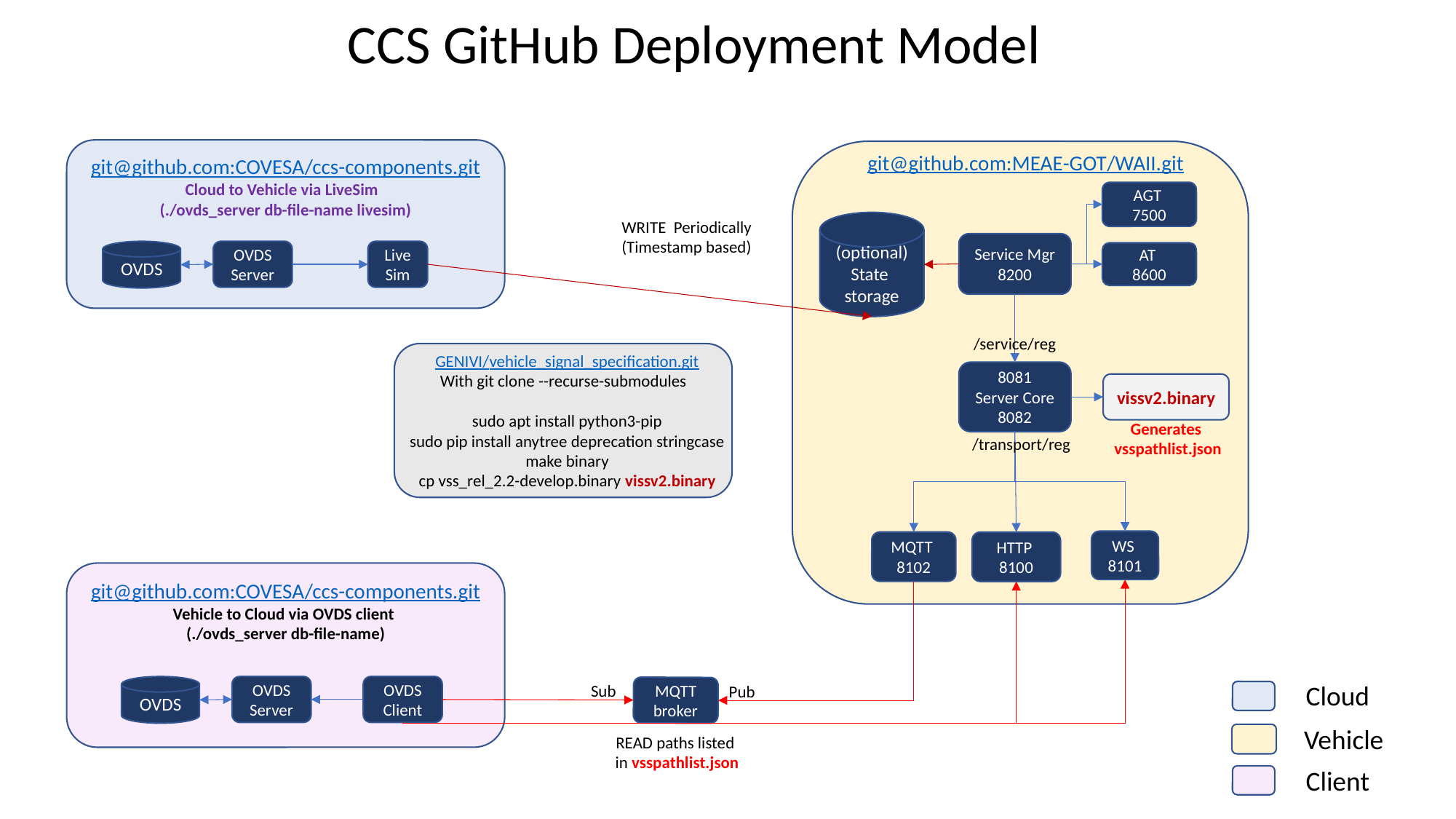

# CCS GitHub Deployment Model
git@github.com:COVESA/ccs-components.git
Cloud to Vehicle via LiveSim
(./ovds_server db-file-name livesim)

git@github.com:MEAE-GOT/WAII.git
AGT
7500
WRITE  Periodically
(Timestamp based)
(optional)
State
storage
Service Mgr
8200
OVDS
OVDS Server
Live Sim
AT
8600
/service/reg

GENIVI/vehicle_signal_specification.git
With git clone --recurse-submodules

sudo apt install python3-pip
sudo pip install anytree deprecation stringcase
make binary
cp vss_rel_2.2-develop.binary vissv2.binary
8081
Server Core
8082
vissv2.binary
Generates
vsspathlist.json
/transport/reg
WS
8101
MQTT
8102
HTTP
8100
git@github.com:COVESA/ccs-components.git
Vehicle to Cloud via OVDS client
(./ovds_server db-file-name)
Cloud
Sub
Pub
OVDS
OVDS Server
OVDS Client
MQTT broker

Vehicle

READ paths listed
in vsspathlist.json
Client